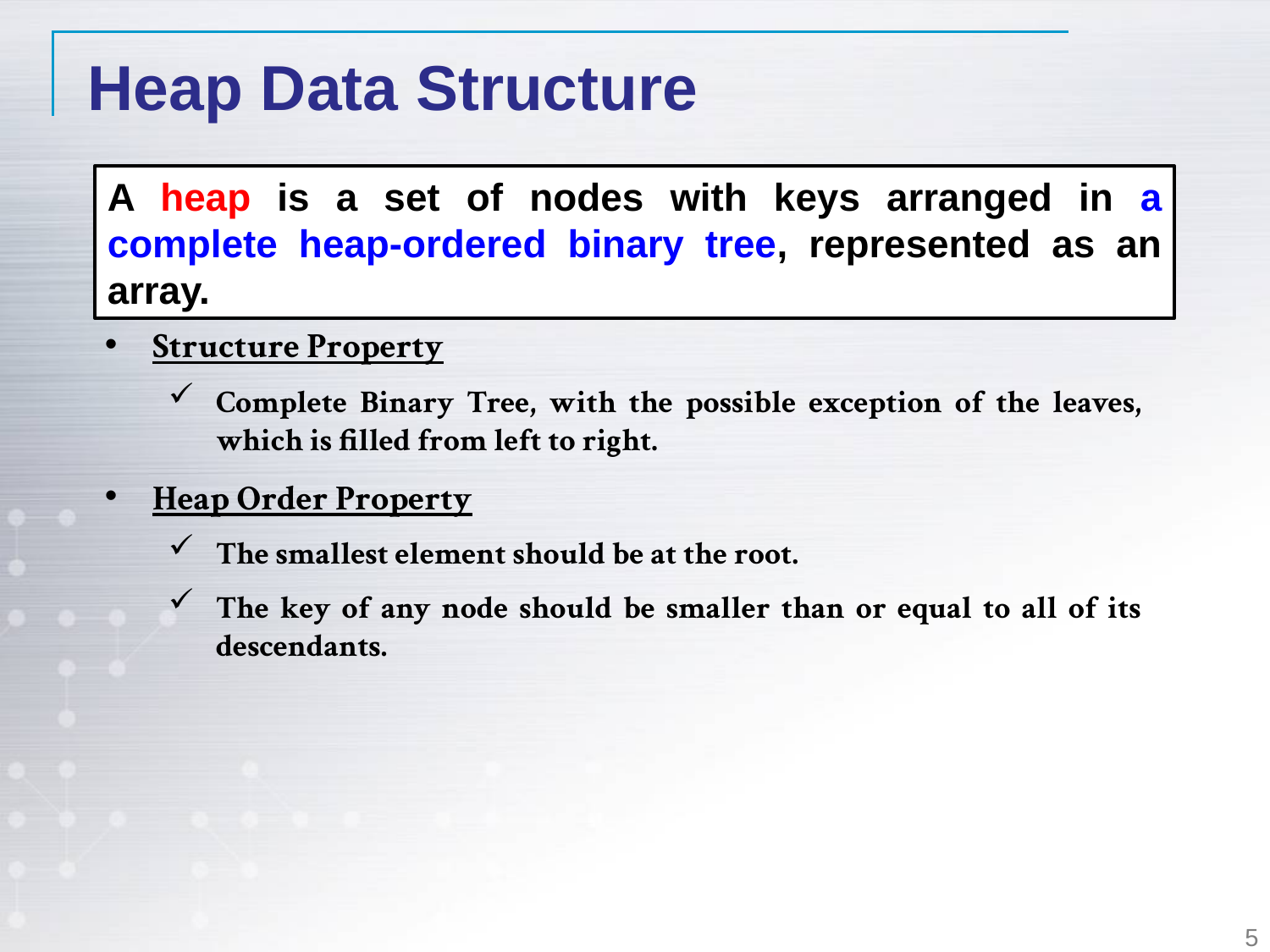

Heap Data Structure
A heap is a set of nodes with keys arranged in a complete heap-ordered binary tree, represented as an array.
Structure Property
Complete Binary Tree, with the possible exception of the leaves, which is filled from left to right.
Heap Order Property
The smallest element should be at the root.
The key of any node should be smaller than or equal to all of its descendants.

5